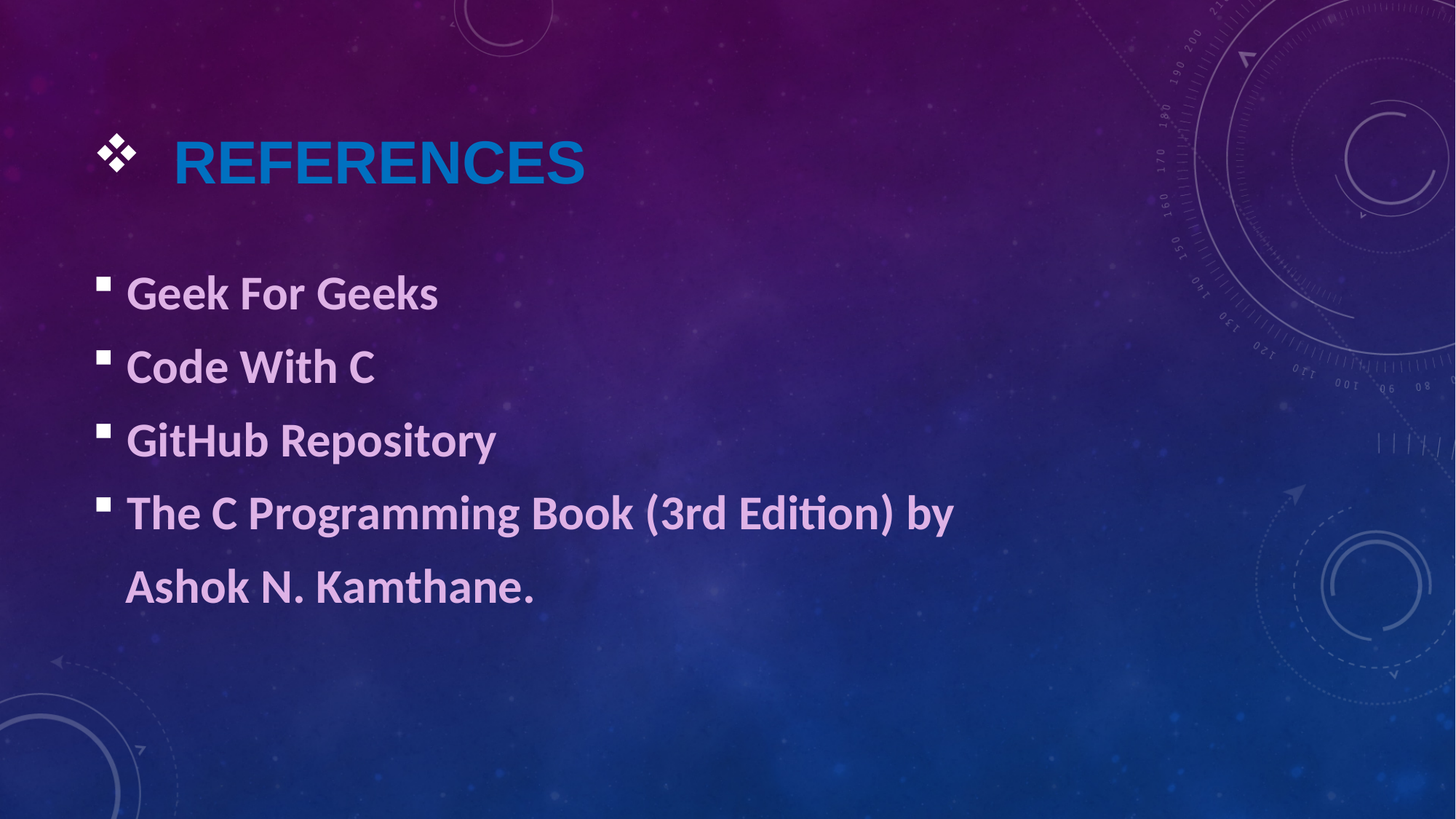

# REFERENCES
Geek For Geeks
Code With C
GitHub Repository
The C Programming Book (3rd Edition) by
   Ashok N. Kamthane.